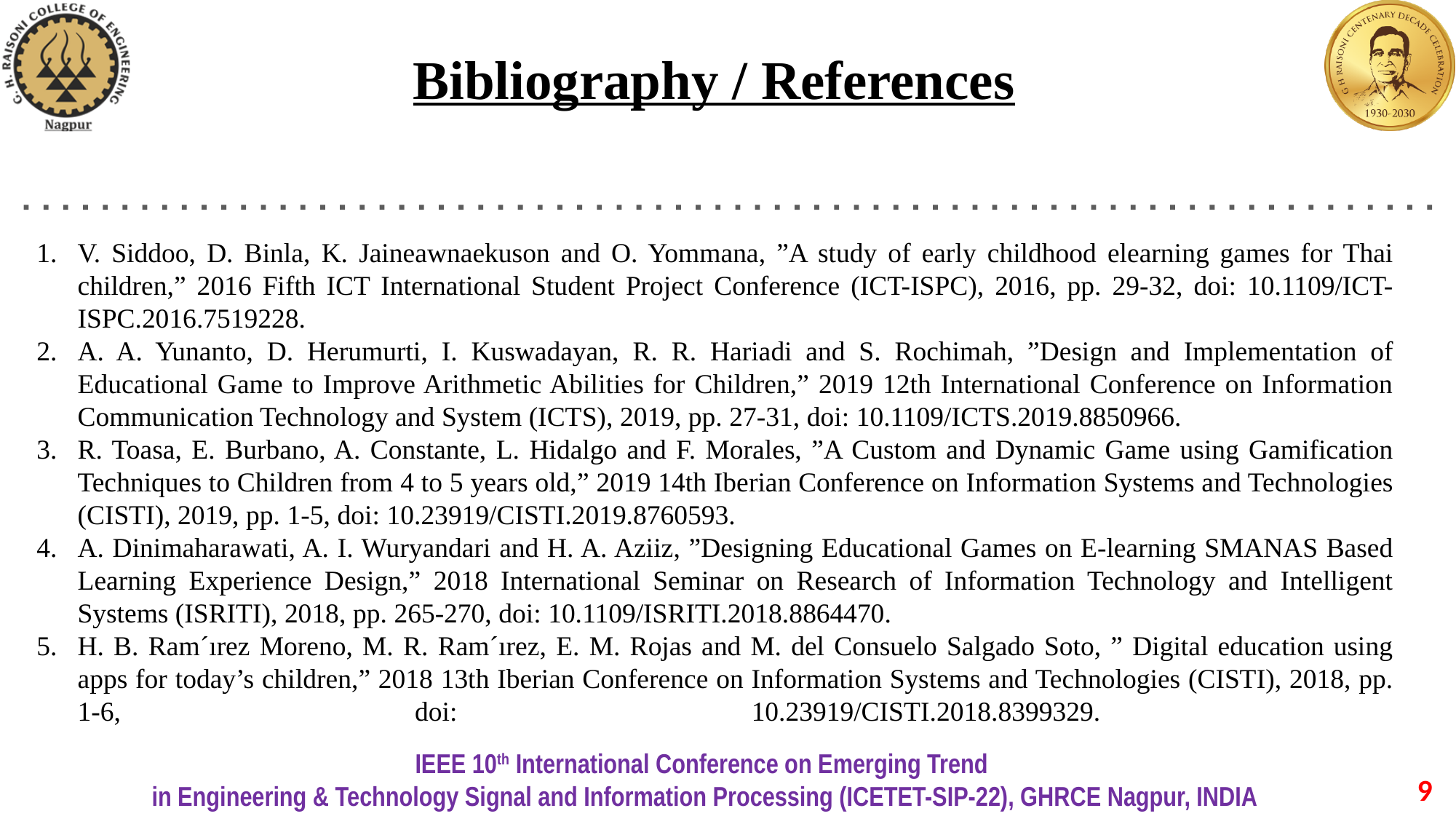

Bibliography / References
V. Siddoo, D. Binla, K. Jaineawnaekuson and O. Yommana, ”A study of early childhood elearning games for Thai children,” 2016 Fifth ICT International Student Project Conference (ICT-ISPC), 2016, pp. 29-32, doi: 10.1109/ICT-ISPC.2016.7519228.
A. A. Yunanto, D. Herumurti, I. Kuswadayan, R. R. Hariadi and S. Rochimah, ”Design and Implementation of Educational Game to Improve Arithmetic Abilities for Children,” 2019 12th International Conference on Information Communication Technology and System (ICTS), 2019, pp. 27-31, doi: 10.1109/ICTS.2019.8850966.
R. Toasa, E. Burbano, A. Constante, L. Hidalgo and F. Morales, ”A Custom and Dynamic Game using Gamification Techniques to Children from 4 to 5 years old,” 2019 14th Iberian Conference on Information Systems and Technologies (CISTI), 2019, pp. 1-5, doi: 10.23919/CISTI.2019.8760593.
A. Dinimaharawati, A. I. Wuryandari and H. A. Aziiz, ”Designing Educational Games on E-learning SMANAS Based Learning Experience Design,” 2018 International Seminar on Research of Information Technology and Intelligent Systems (ISRITI), 2018, pp. 265-270, doi: 10.1109/ISRITI.2018.8864470.
H. B. Ram´ırez Moreno, M. R. Ram´ırez, E. M. Rojas and M. del Consuelo Salgado Soto, ” Digital education using apps for today’s children,” 2018 13th Iberian Conference on Information Systems and Technologies (CISTI), 2018, pp. 1-6, doi: 10.23919/CISTI.2018.8399329.
IEEE 10th International Conference on Emerging Trend
 in Engineering & Technology Signal and Information Processing (ICETET-SIP-22), GHRCE Nagpur, INDIA
9